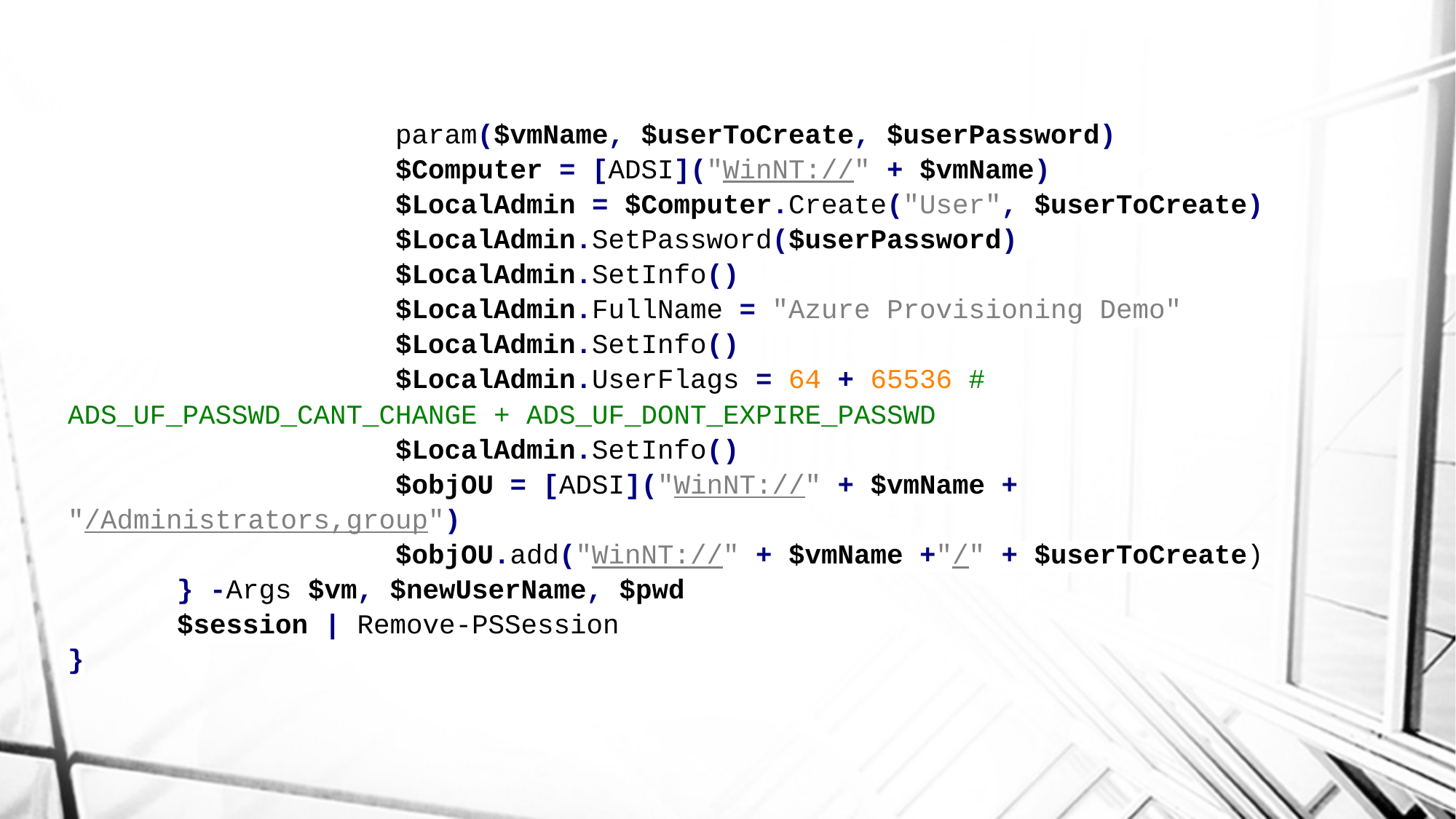

param($vmName, $userToCreate, $userPassword)
			$Computer = [ADSI]("WinNT://" + $vmName)
			$LocalAdmin = $Computer.Create("User", $userToCreate)
			$LocalAdmin.SetPassword($userPassword)
			$LocalAdmin.SetInfo()
			$LocalAdmin.FullName = "Azure Provisioning Demo"
			$LocalAdmin.SetInfo()
			$LocalAdmin.UserFlags = 64 + 65536 # ADS_UF_PASSWD_CANT_CHANGE + ADS_UF_DONT_EXPIRE_PASSWD
			$LocalAdmin.SetInfo()
			$objOU = [ADSI]("WinNT://" + $vmName + "/Administrators,group")
			$objOU.add("WinNT://" + $vmName +"/" + $userToCreate)
	} -Args $vm, $newUserName, $pwd
	$session | Remove-PSSession
}